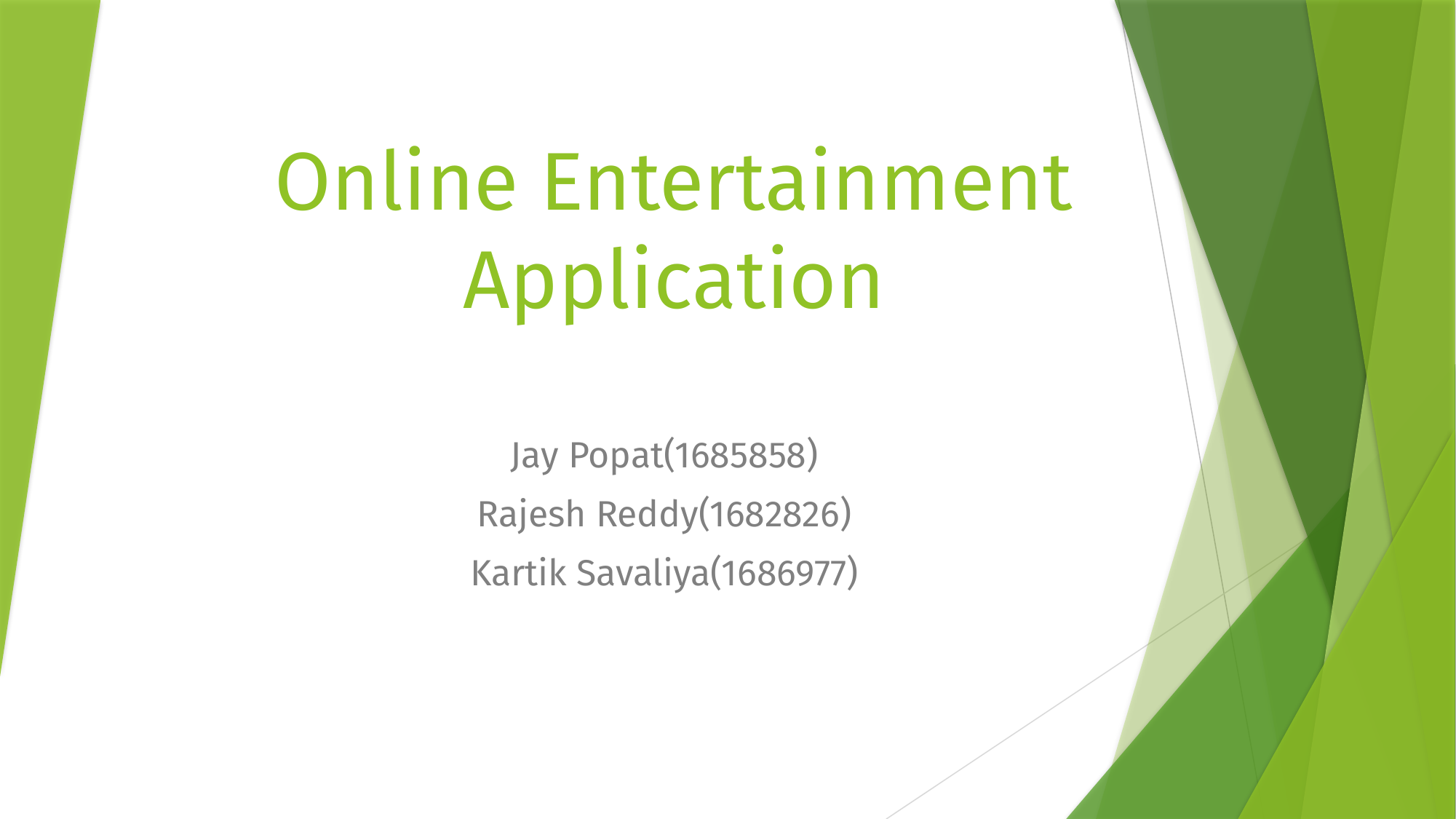

# Online Entertainment Application

Jay Popat(1685858)
Rajesh Reddy(1682826)
Kartik Savaliya(1686977)